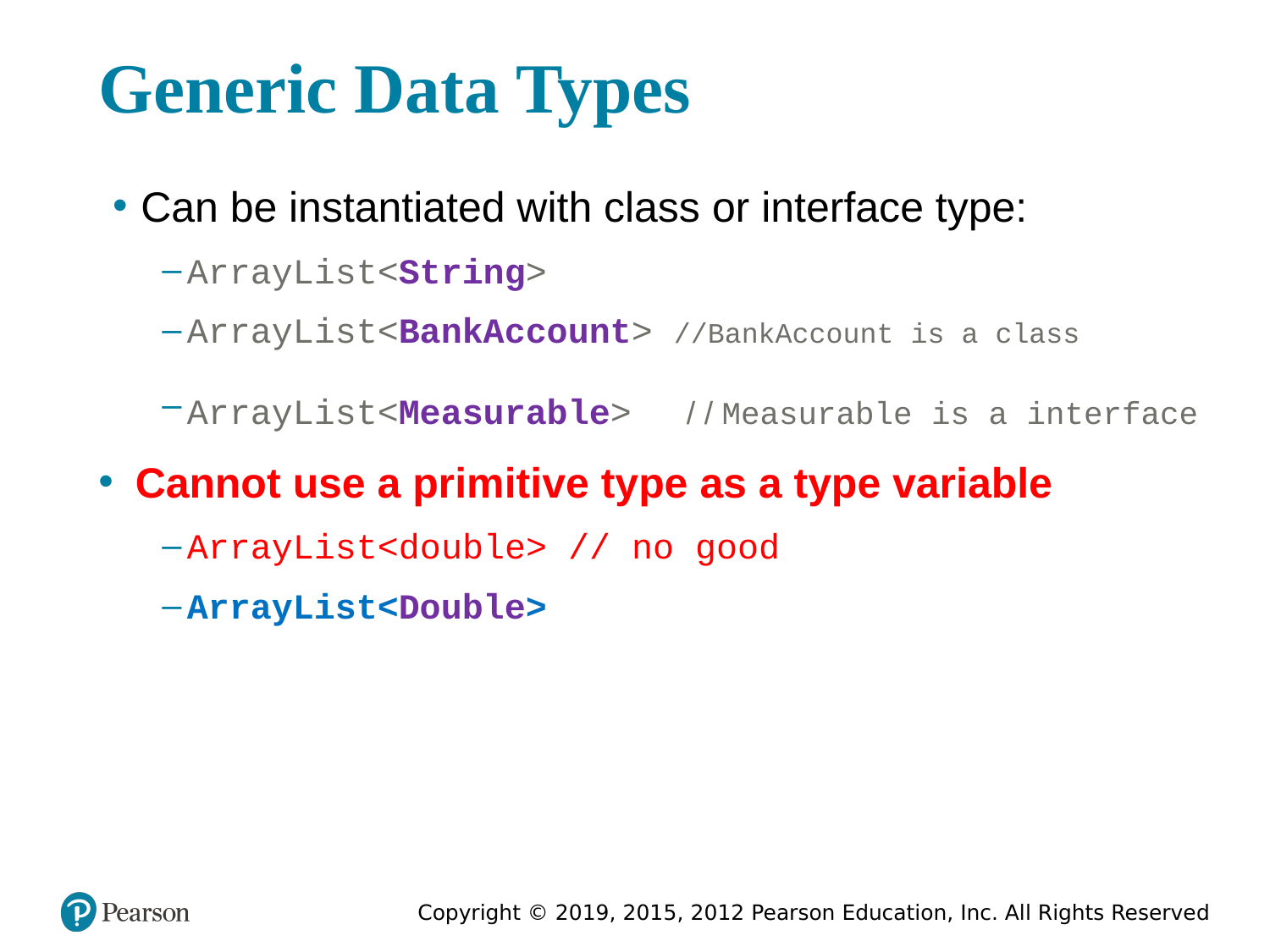

# Generic Data Types
Can be instantiated with class or interface type:
ArrayList<String>
ArrayList<BankAccount> //BankAccount is a class
ArrayList<Measurable>    / / Measurable is a interface
 Cannot use a primitive type as a type variable
ArrayList<double> // no good
ArrayList<Double>